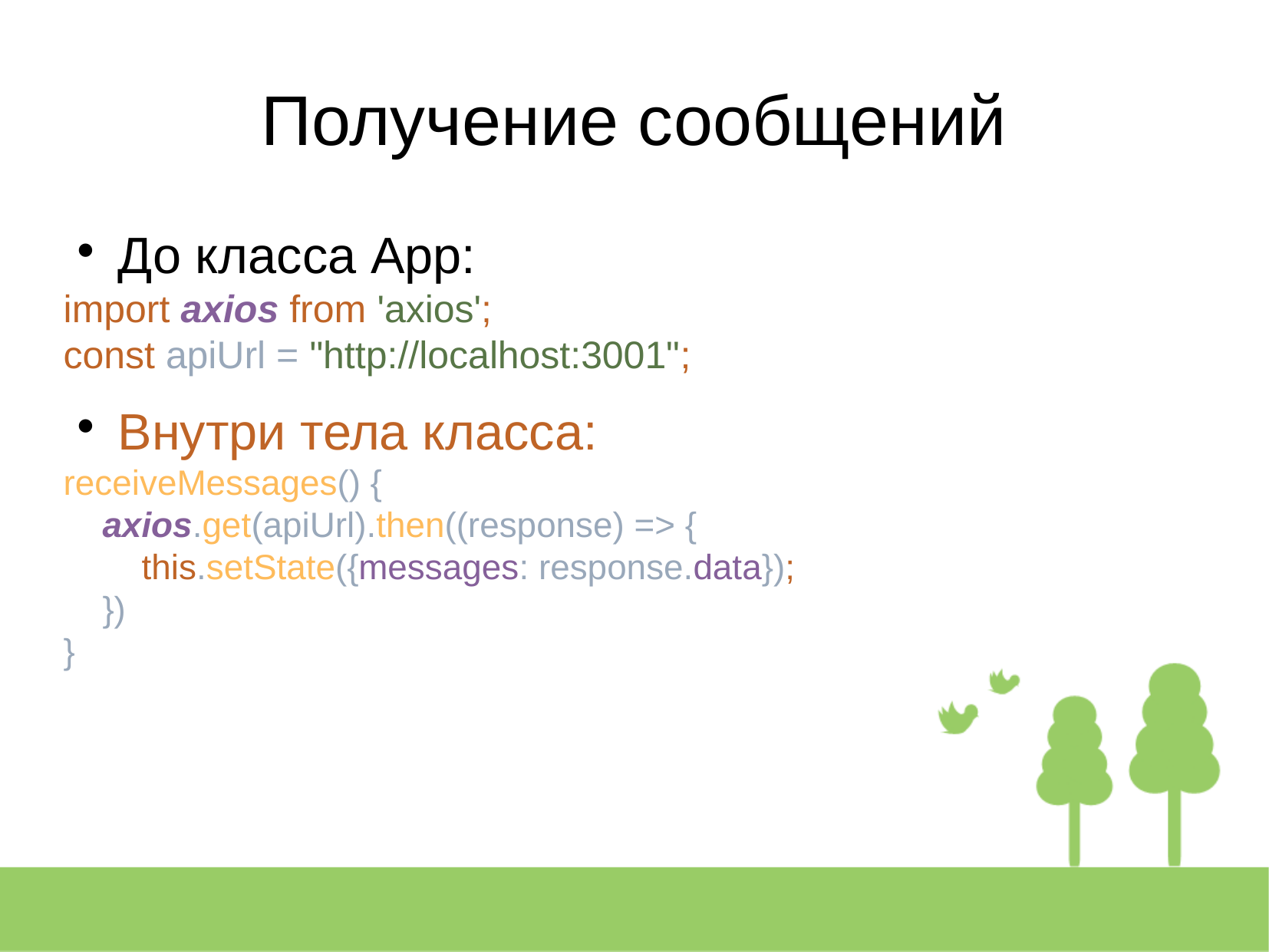

Получение сообщений
До класса App:
import axios from 'axios';
const apiUrl = "http://localhost:3001";
Внутри тела класса:
receiveMessages() {
    axios.get(apiUrl).then((response) => {
        this.setState({messages: response.data});
    })
}